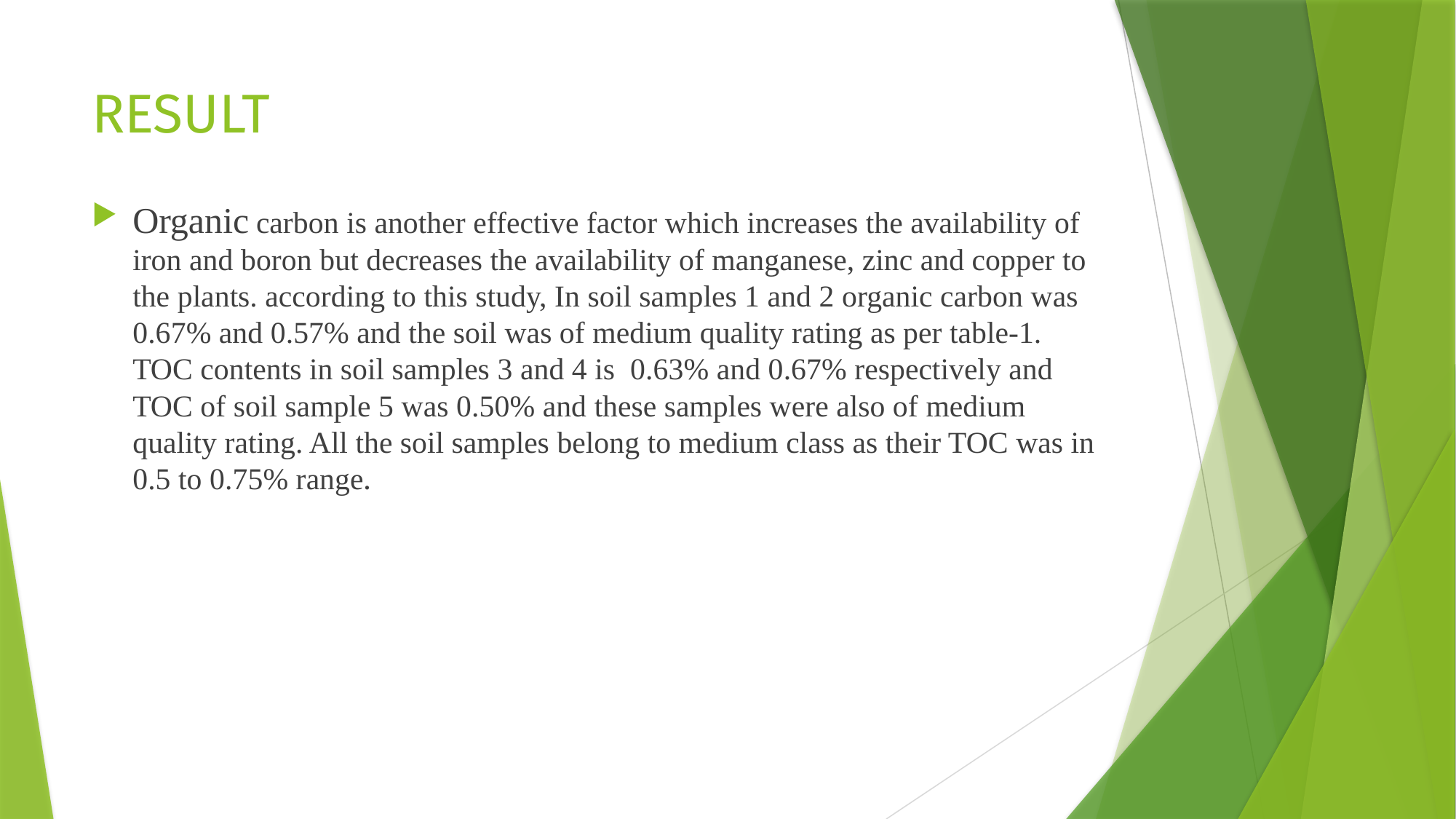

# RESULT

Organic carbon is another effective factor which increases the availability of iron and boron but decreases the availability of manganese, zinc and copper to the plants. according to this study, In soil samples 1 and 2 organic carbon was 0.67% and 0.57% and the soil was of medium quality rating as per table-1. TOC contents in soil samples 3 and 4 is  0.63% and 0.67% respectively and TOC of soil sample 5 was 0.50% and these samples were also of medium quality rating. All the soil samples belong to medium class as their TOC was in 0.5 to 0.75% range.